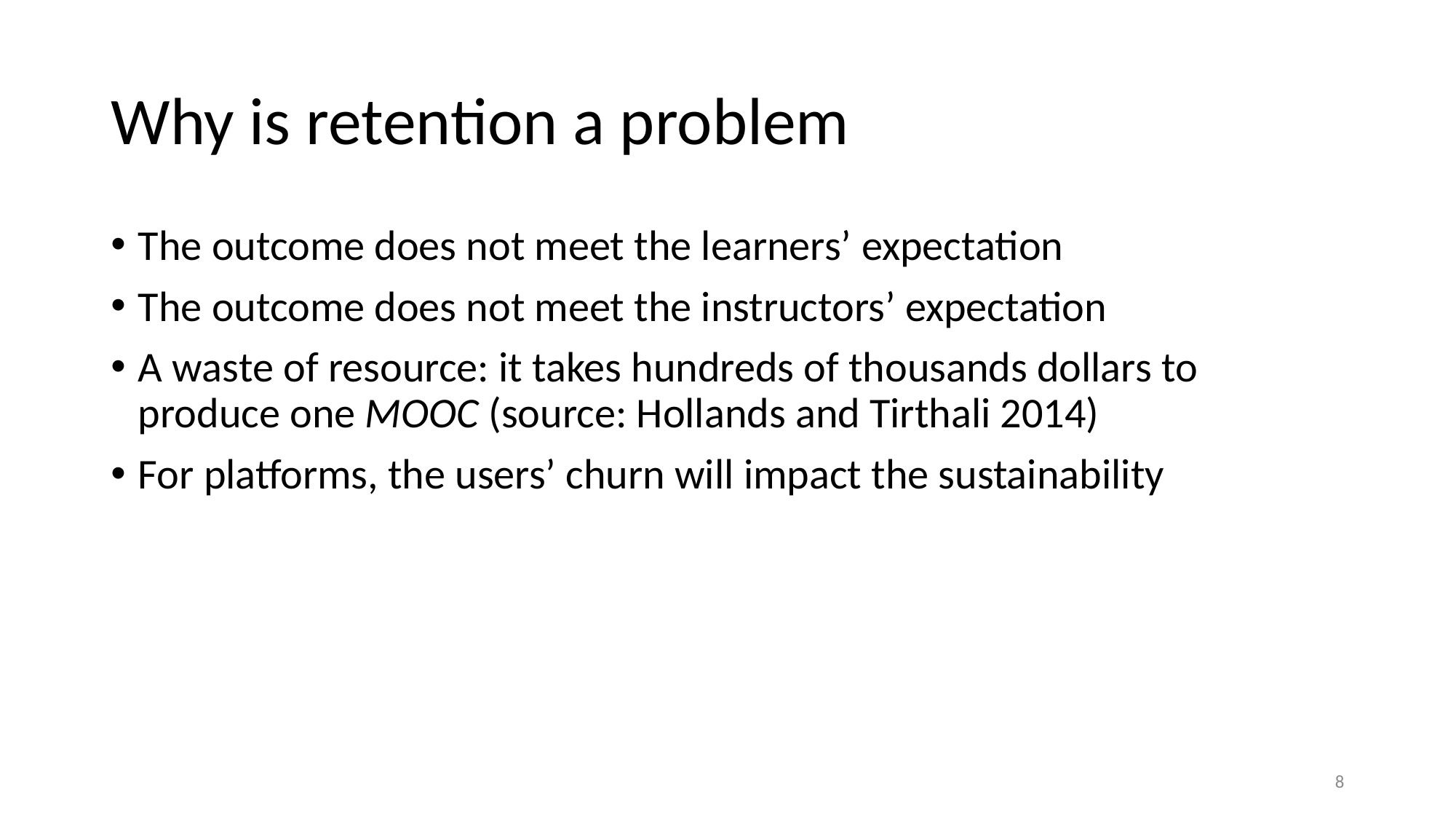

# Why is retention a problem
The outcome does not meet the learners’ expectation
The outcome does not meet the instructors’ expectation
A waste of resource: it takes hundreds of thousands dollars to produce one MOOC (source: Hollands and Tirthali 2014)
For platforms, the users’ churn will impact the sustainability

8